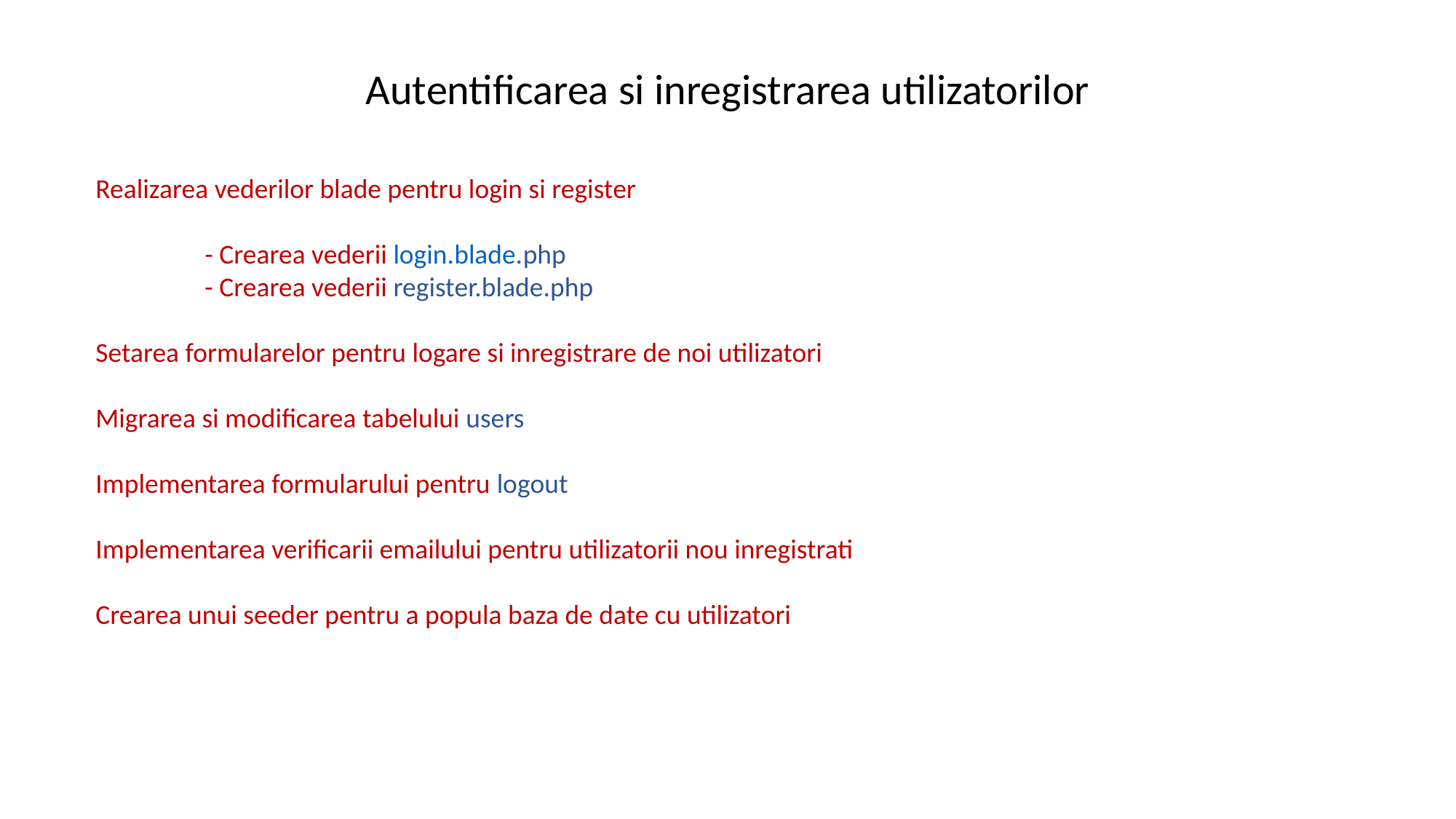

# Autentificarea si inregistrarea utilizatorilor
Realizarea vederilor blade pentru login si register

	- Crearea vederii login.blade.php
	- Crearea vederii register.blade.php

Setarea formularelor pentru logare si inregistrare de noi utilizatori

Migrarea si modificarea tabelului users

Implementarea formularului pentru logout

Implementarea verificarii emailului pentru utilizatorii nou inregistrati

Crearea unui seeder pentru a popula baza de date cu utilizatori